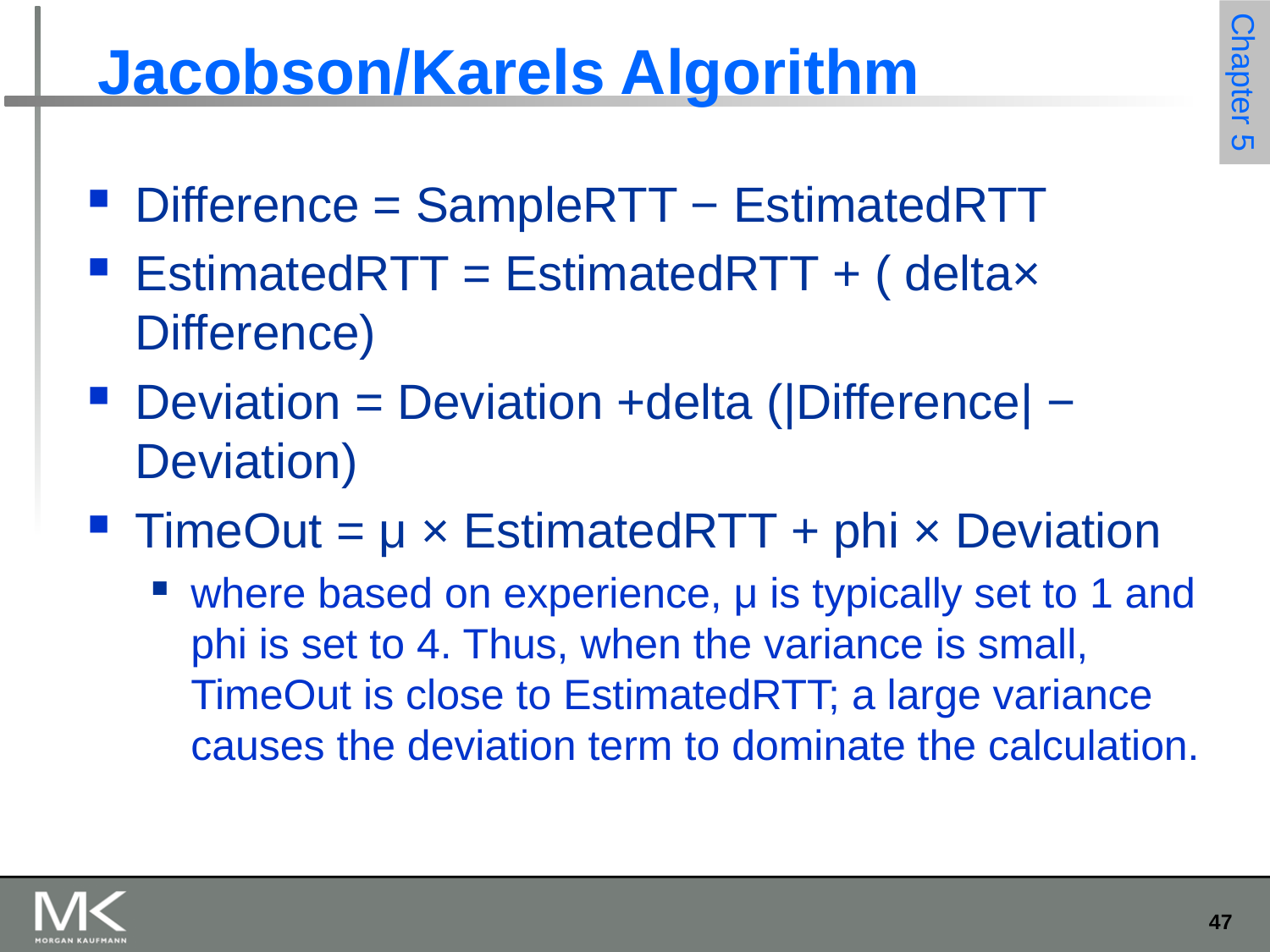

# Jacobson/Karels Algorithm
Difference = SampleRTT − EstimatedRTT
EstimatedRTT = EstimatedRTT + ( delta× Difference)
Deviation = Deviation +delta (|Difference| − Deviation)
TimeOut = μ × EstimatedRTT + phi × Deviation
where based on experience, μ is typically set to 1 and  phi is set to 4. Thus, when the variance is small, TimeOut is close to EstimatedRTT; a large variance causes the deviation term to dominate the calculation.